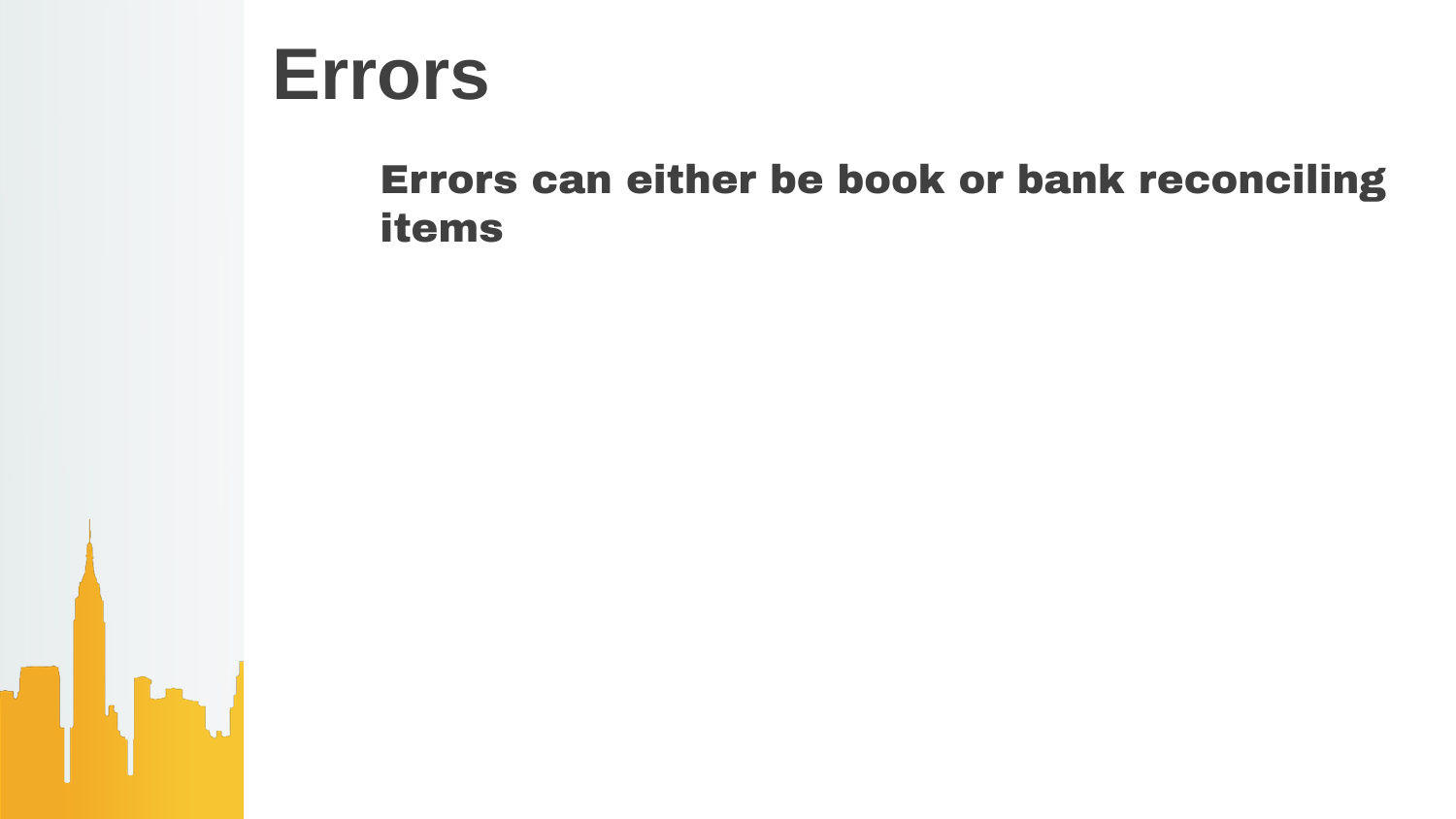

# Errors
Errors can either be book or bank reconciling items